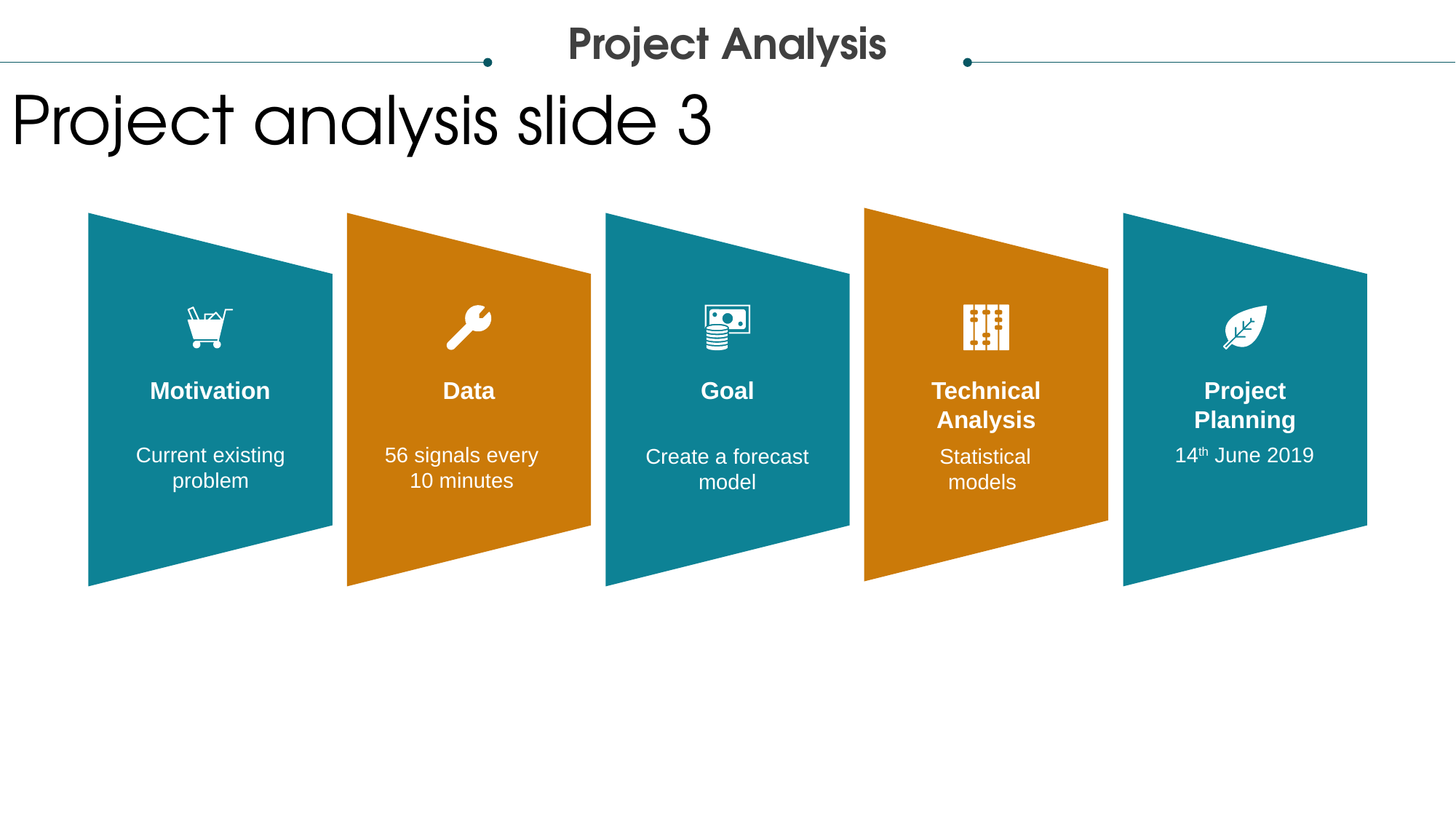

Project Analysis
Project analysis slide 3

Motivation
Data
Goal
Technical Analysis
Project Planning
14th June 2019
Current existing problem
56 signals every 10 minutes
Create a forecast model
Statistical models